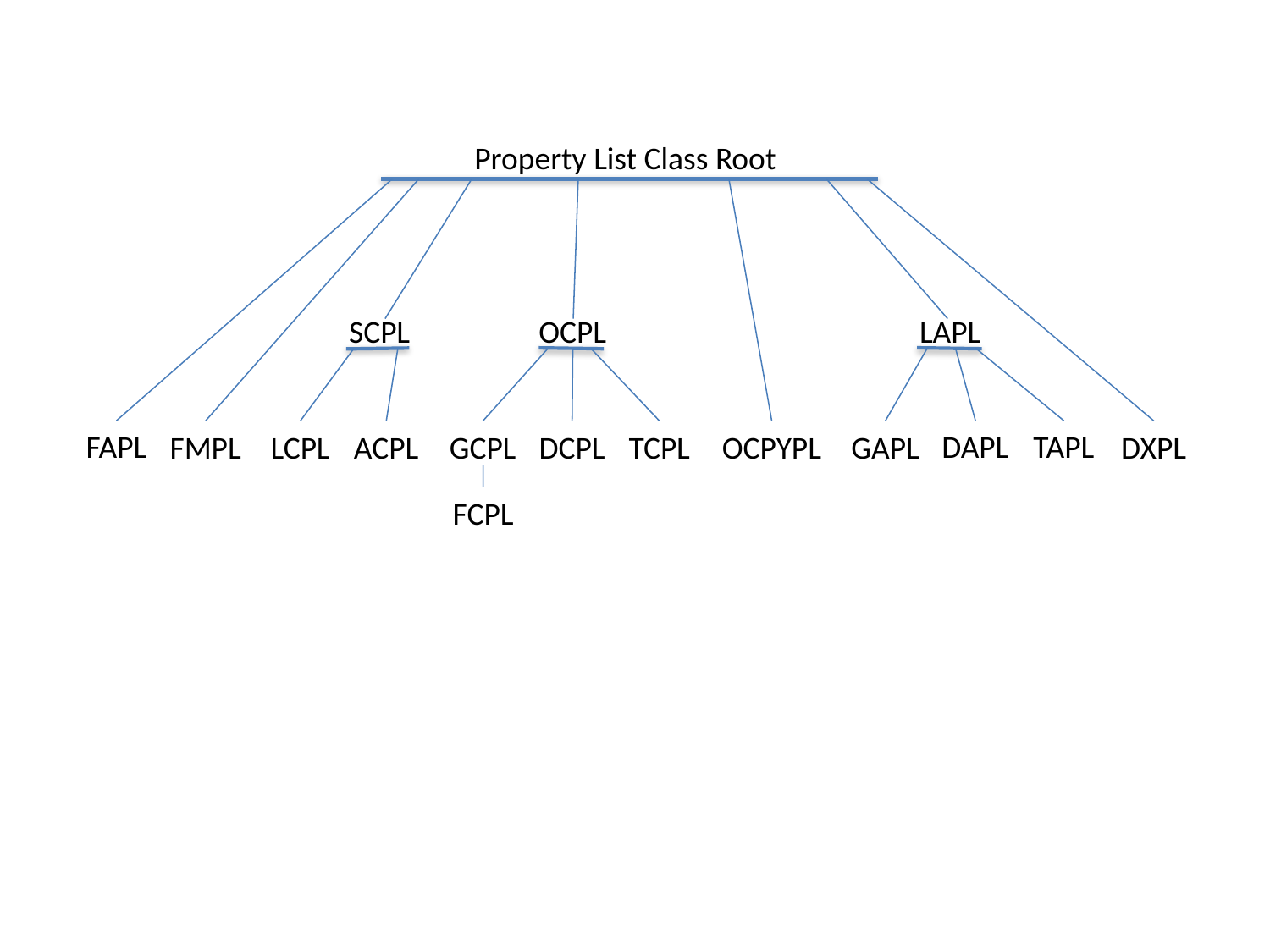

Property List Class Root
SCPL
OCPL
LAPL
FAPL
DAPL
TAPL
FMPL
LCPL
ACPL
GCPL
DCPL
TCPL
OCPYPL
GAPL
DXPL
FCPL